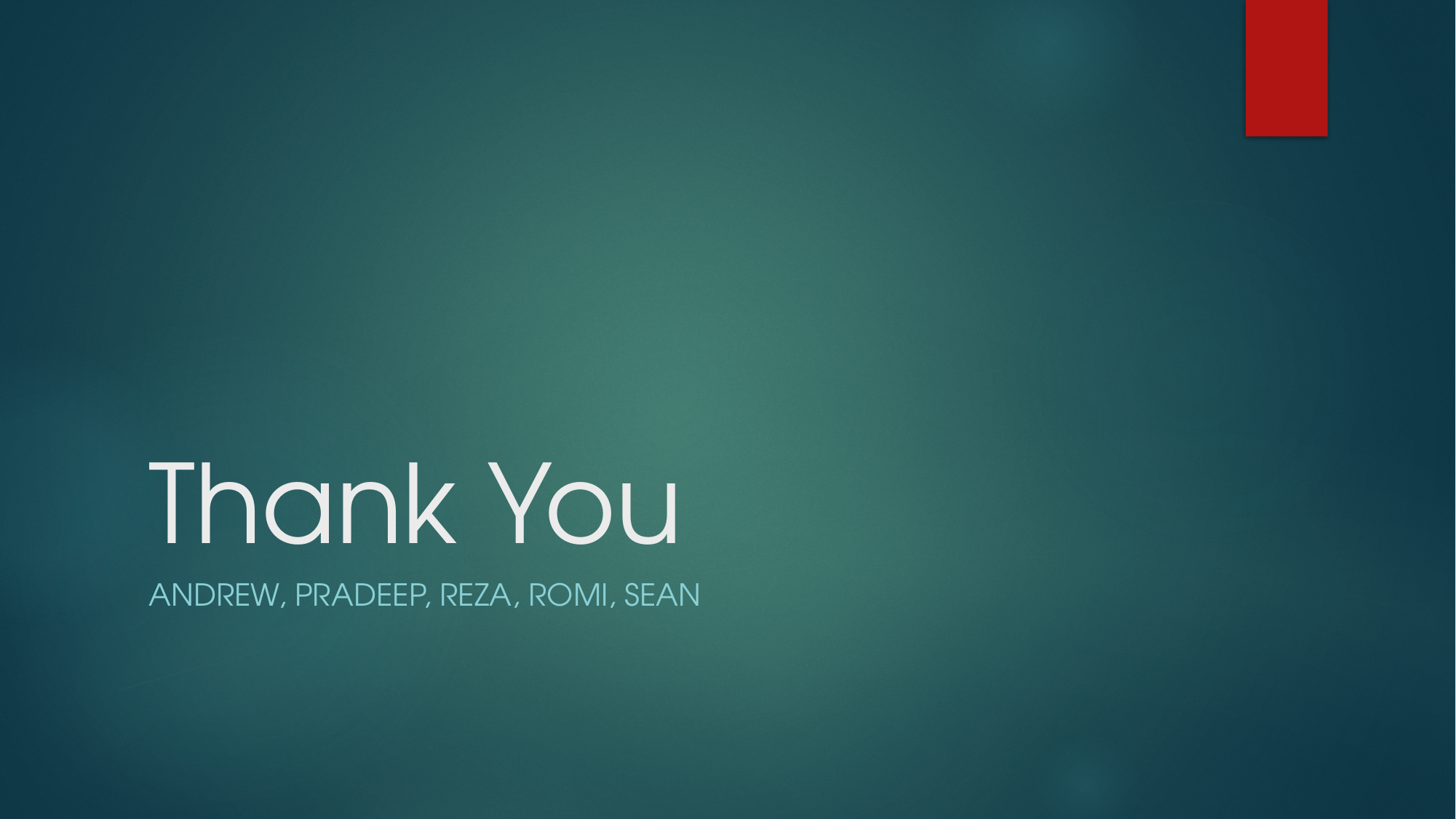

# Thank You
Andrew, Pradeep, reza, romi, sean